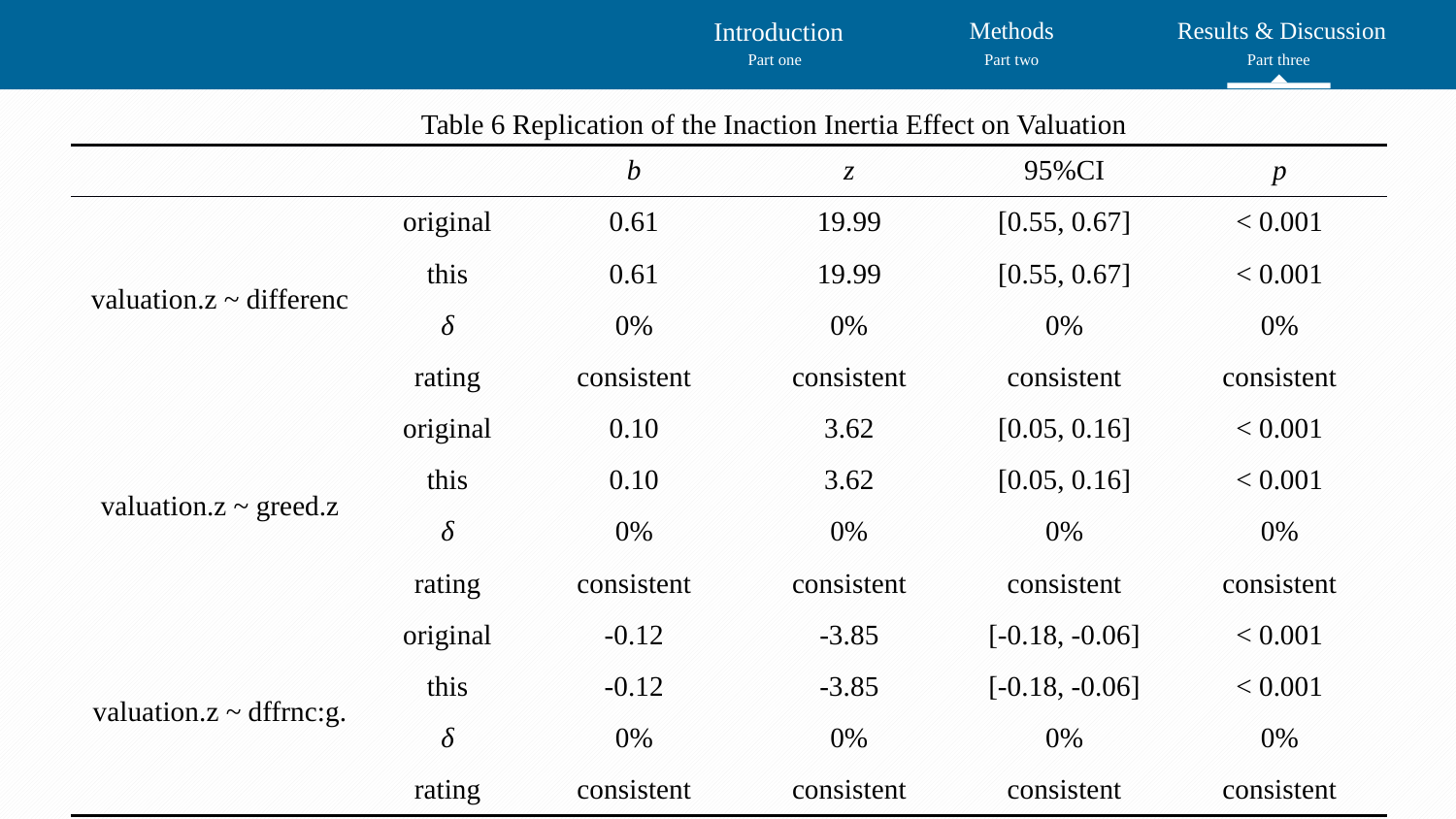

Introduction
Methods
 Results & Discussion
Part one
Part two
Part three

Table 6 Replication of the Inaction Inertia Effect on Valuation
|  |  | b | z | 95%CI | p |
| --- | --- | --- | --- | --- | --- |
| valuation.z ~ differenc | original | 0.61 | 19.99 | [0.55, 0.67] | < 0.001 |
|  | this | 0.61 | 19.99 | [0.55, 0.67] | < 0.001 |
|  | δ | 0% | 0% | 0% | 0% |
|  | rating | consistent | consistent | consistent | consistent |
| valuation.z ~ greed.z | original | 0.10 | 3.62 | [0.05, 0.16] | < 0.001 |
|  | this | 0.10 | 3.62 | [0.05, 0.16] | < 0.001 |
|  | δ | 0% | 0% | 0% | 0% |
|  | rating | consistent | consistent | consistent | consistent |
| valuation.z ~ dffrnc:g. | original | -0.12 | -3.85 | [-0.18, -0.06] | < 0.001 |
|  | this | -0.12 | -3.85 | [-0.18, -0.06] | < 0.001 |
|  | δ | 0% | 0% | 0% | 0% |
|  | rating | consistent | consistent | consistent | consistent |